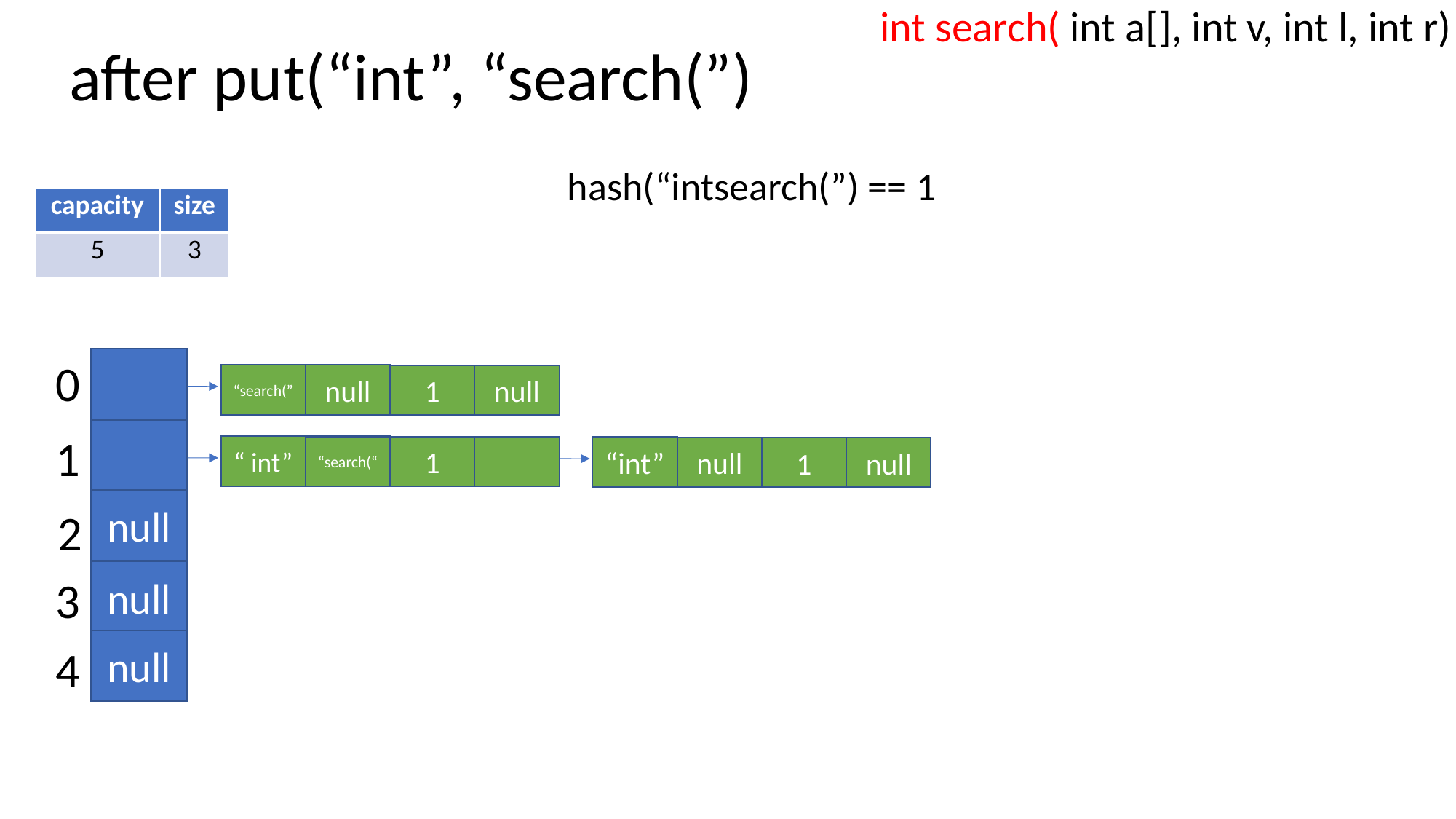

# after put(“int”, “search(”)
int search( int a[], int v, int l, int r)
hash(“intsearch(”) == 1
| capacity | size |
| --- | --- |
| 5 | 3 |
0

1
null
2
null
3
“search(”
null
1
null
“ int”
“search(“
1

“int”
null
1
null
null
4